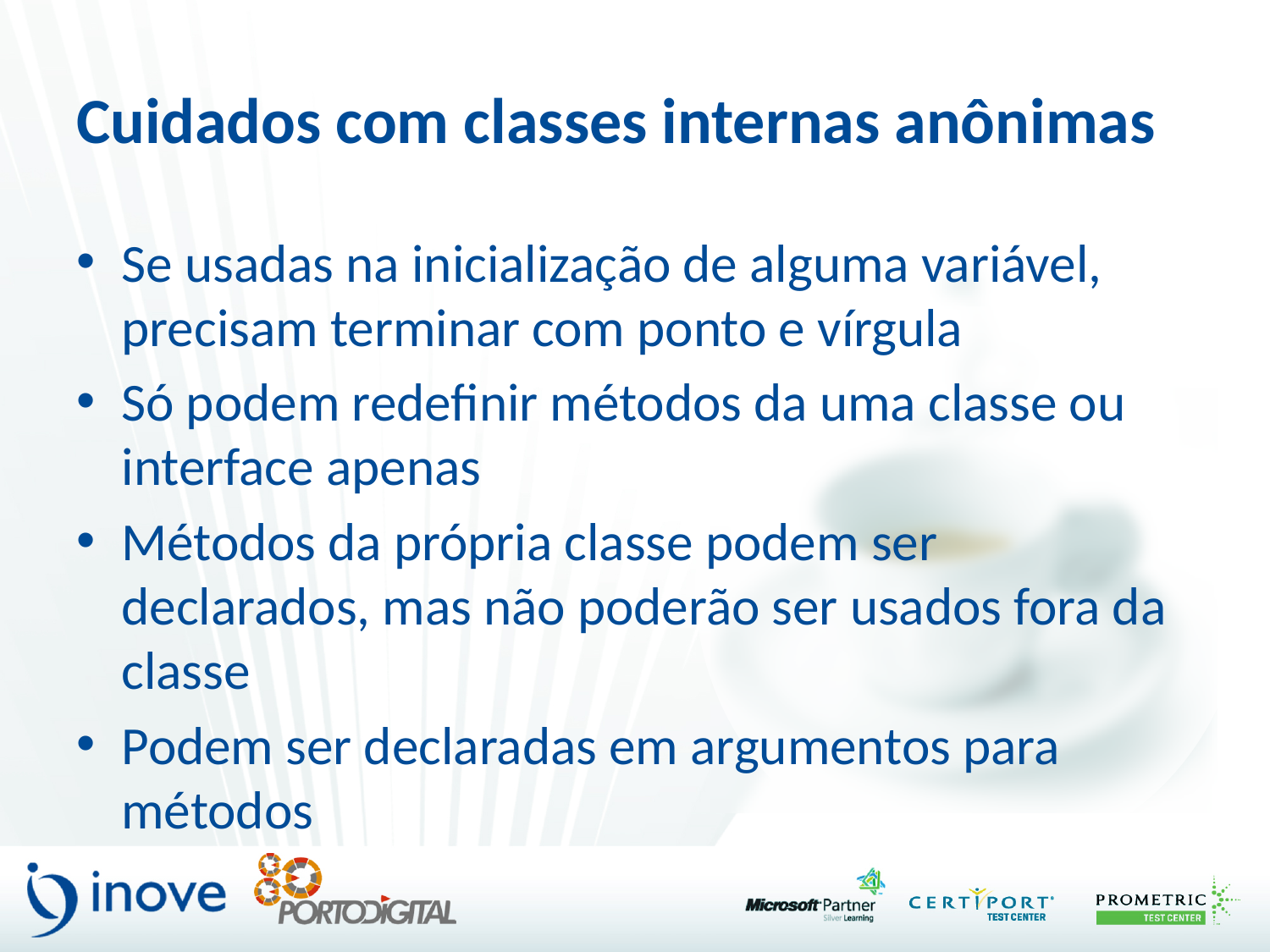

# Cuidados com classes internas anônimas
Se usadas na inicialização de alguma variável, precisam terminar com ponto e vírgula
Só podem redefinir métodos da uma classe ou interface apenas
Métodos da própria classe podem ser declarados, mas não poderão ser usados fora da classe
Podem ser declaradas em argumentos para métodos